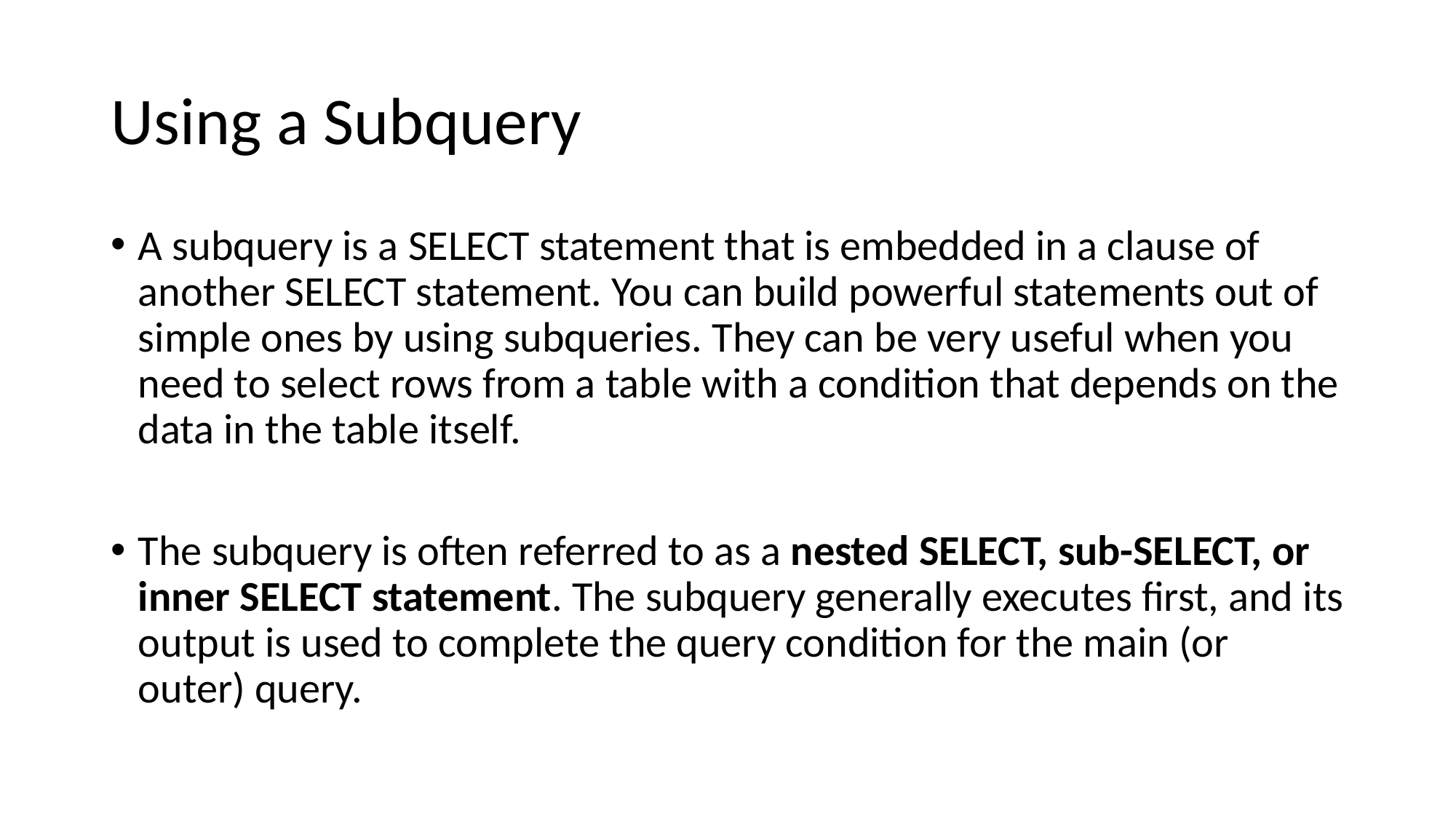

# Using a Subquery
A subquery is a SELECT statement that is embedded in a clause of another SELECT statement. You can build powerful statements out of simple ones by using subqueries. They can be very useful when you need to select rows from a table with a condition that depends on the data in the table itself.

The subquery is often referred to as a nested SELECT, sub-SELECT, or inner SELECT statement. The subquery generally executes first, and its output is used to complete the query condition for the main (or outer) query.